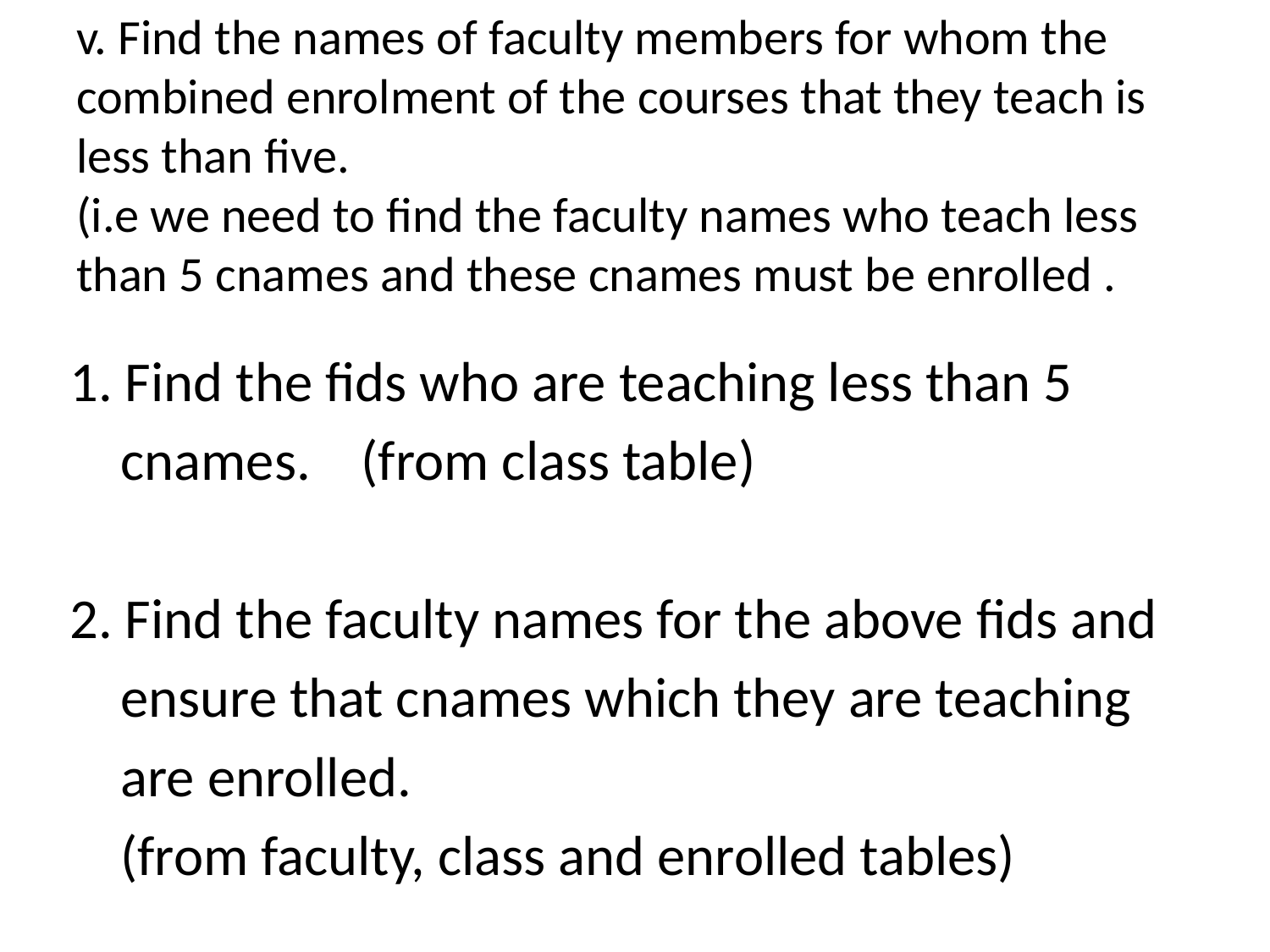

# v. Find the names of faculty members for whom the     combined enrolment of the courses that they teach is less than five. (i.e we need to find the faculty names who teach less than 5 cnames and these cnames must be enrolled .
  1. Find the fids who are teaching less than 5
      cnames.    (from class table)

  2. Find the faculty names for the above fids and
      ensure that cnames which they are teaching
      are enrolled.
      (from faculty, class and enrolled tables)